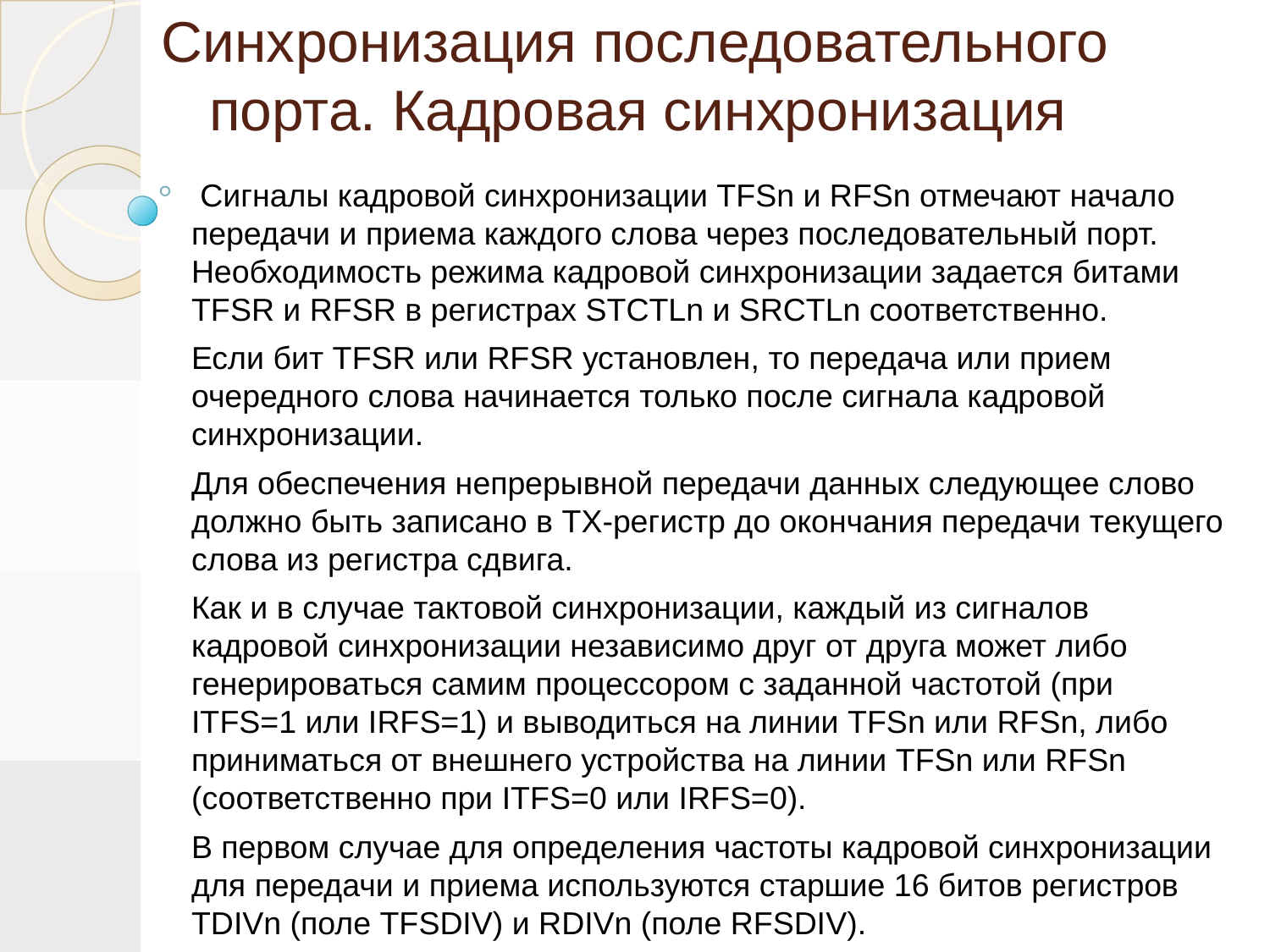

# Синхронизация последовательного порта. Кадровая синхронизация
 Сигналы кадровой синхронизации TFSn и RFSn отмечают начало передачи и приема каждого слова через последовательный порт. Необходимость режима кадровой синхронизации задается битами TFSR и RFSR в регистрах STCTLn и SRCTLn соответственно.
Если бит TFSR или RFSR установлен, то передача или прием очередного слова начинается только после сигнала кадровой синхронизации.
Для обеспечения непрерывной передачи данных следующее слово должно быть записано в TX-регистр до окончания передачи текущего слова из регистра сдвига.
Как и в случае тактовой синхронизации, каждый из сигналов кадровой синхронизации независимо друг от друга может либо генерироваться самим процессором с заданной частотой (при ITFS=1 или IRFS=1) и выводиться на линии TFSn или RFSn, либо приниматься от внешнего устройства на линии TFSn или RFSn (соответственно при ITFS=0 или IRFS=0).
В первом случае для определения частоты кадровой синхронизации для передачи и приема используются старшие 16 битов регистров TDIVn (поле TFSDIV) и RDIVn (поле RFSDIV).